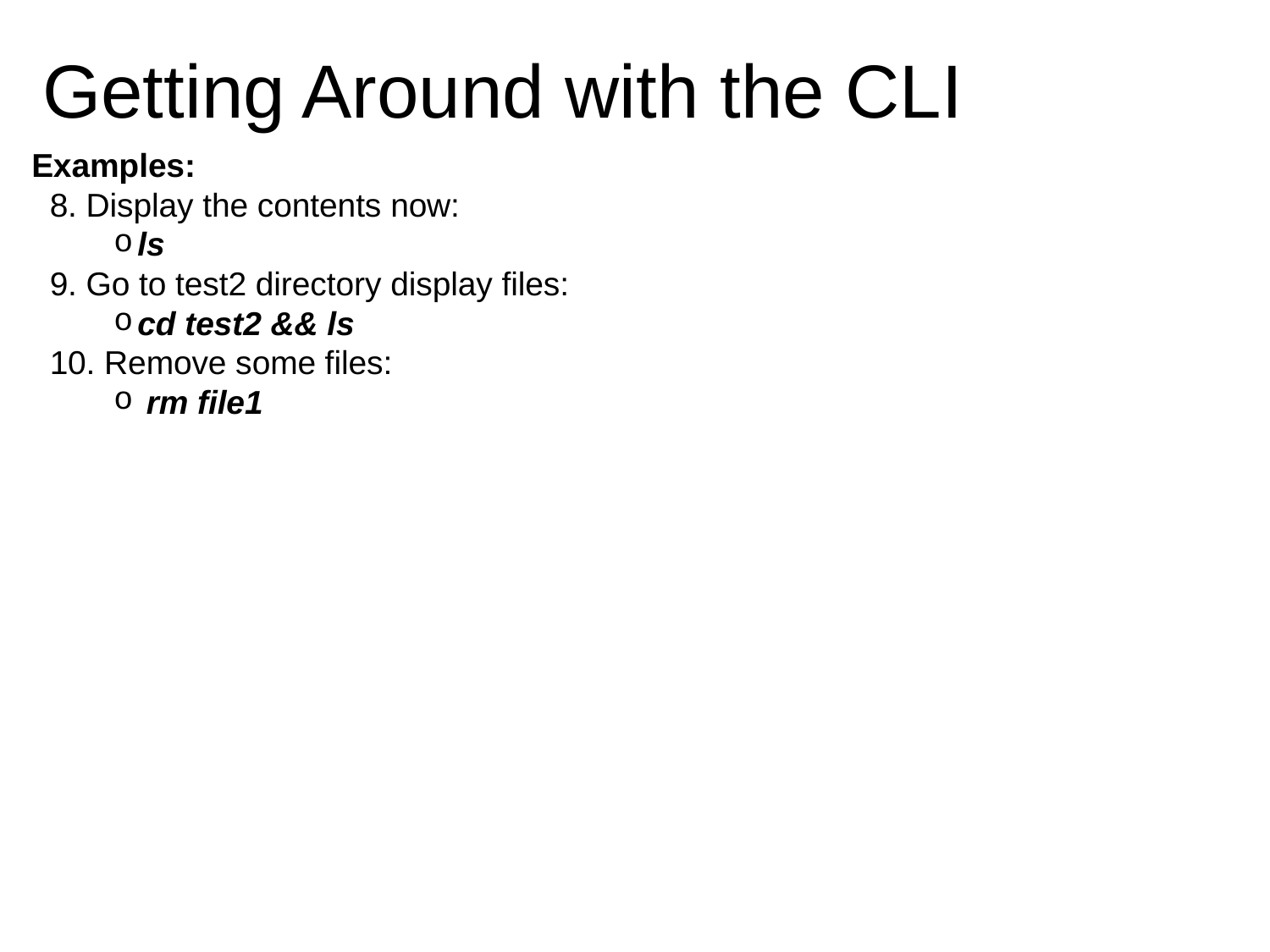

# Getting Around with the CLI
Examples:
  8. Display the contents now:
ls
  9. Go to test2 directory display files:
cd test2 && ls
  10. Remove some files:
 rm file1